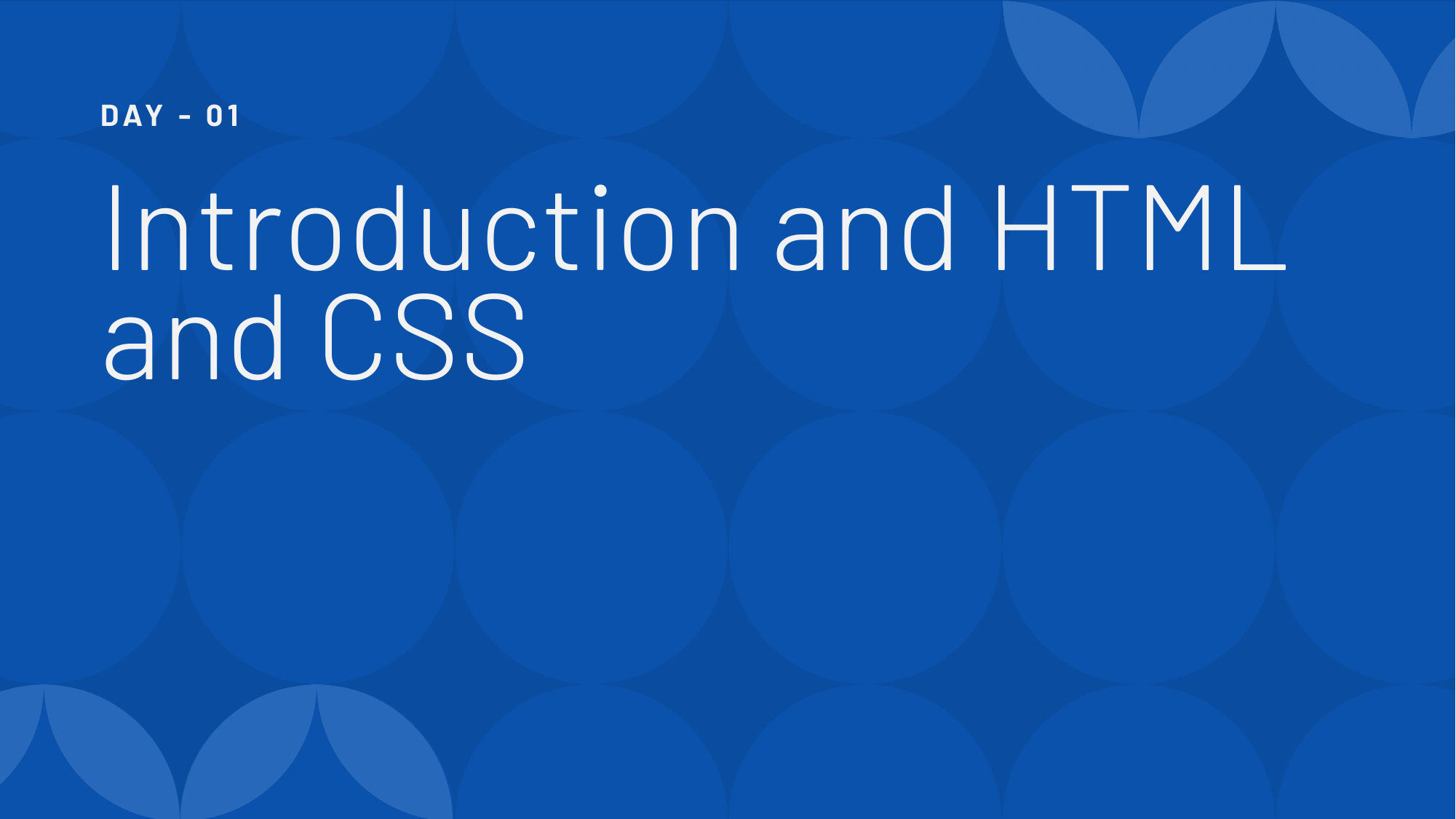

# Day - 01
Introduction and HTML and CSS